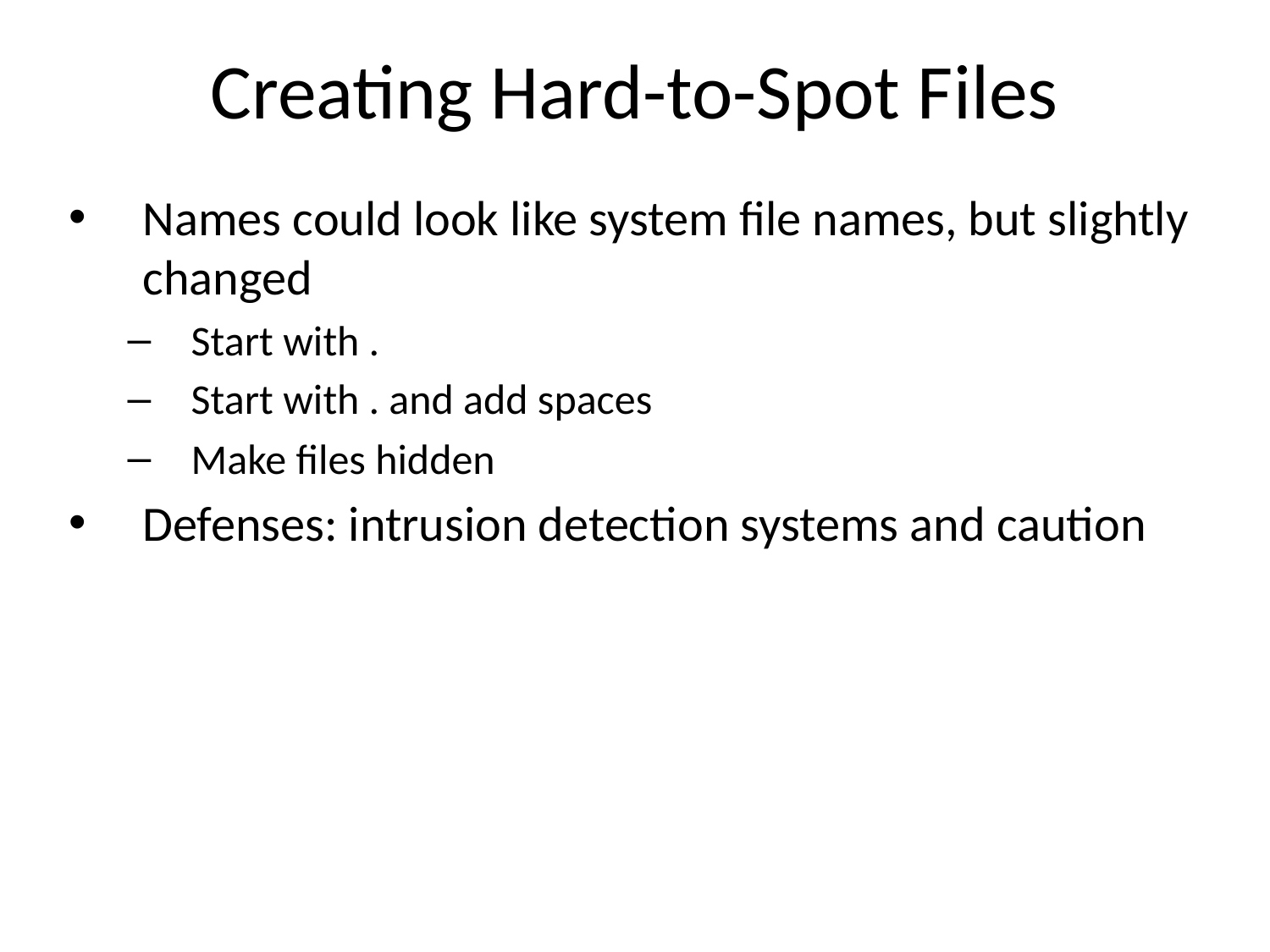

# Creating Hard-to-Spot Files
Names could look like system file names, but slightly changed
Start with .
Start with . and add spaces
Make files hidden
Defenses: intrusion detection systems and caution